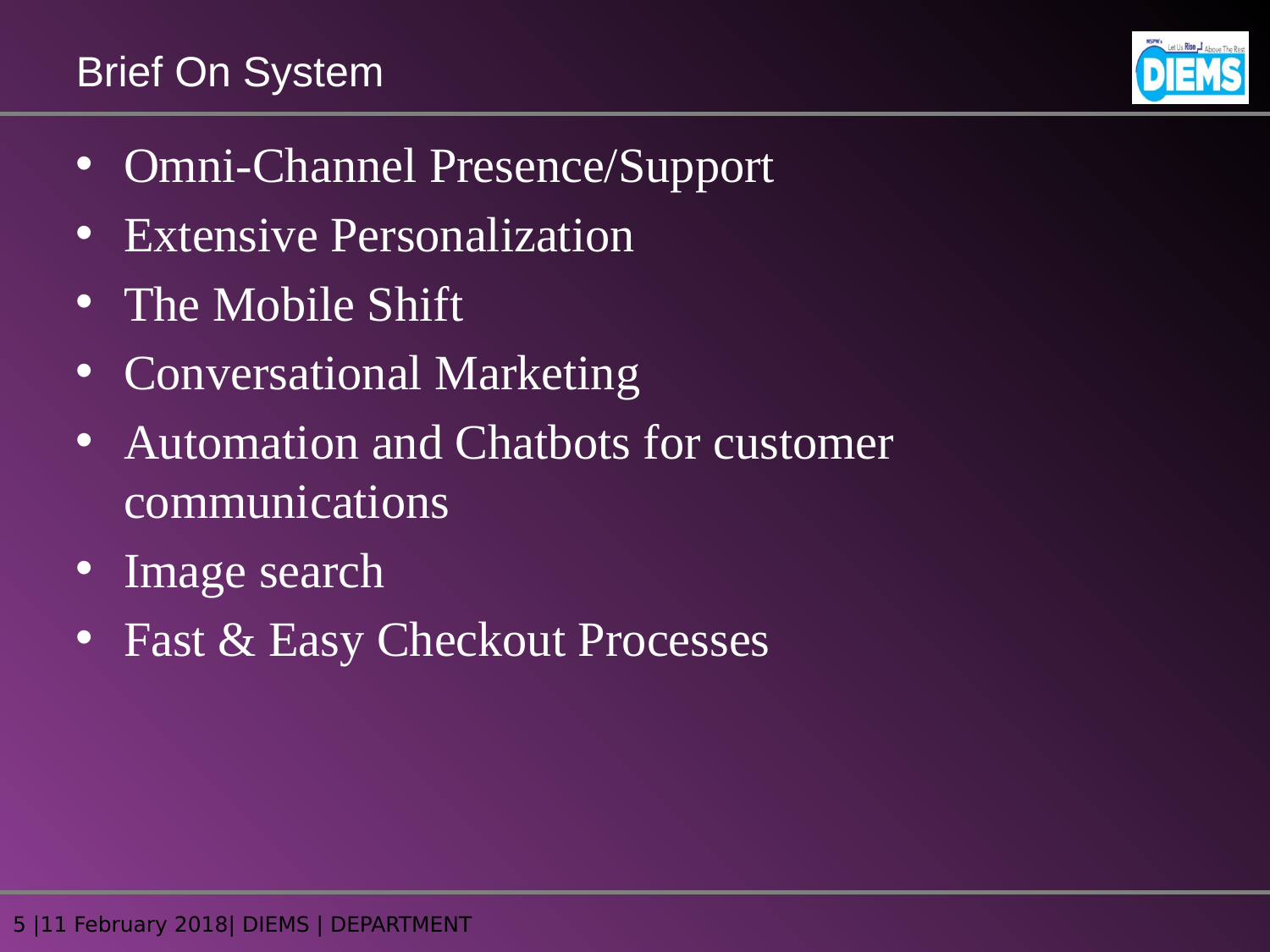

# Brief On System
Omni-Channel Presence/Support
Extensive Personalization
The Mobile Shift
Conversational Marketing
Automation and Chatbots for customer communications
Image search
Fast & Easy Checkout Processes